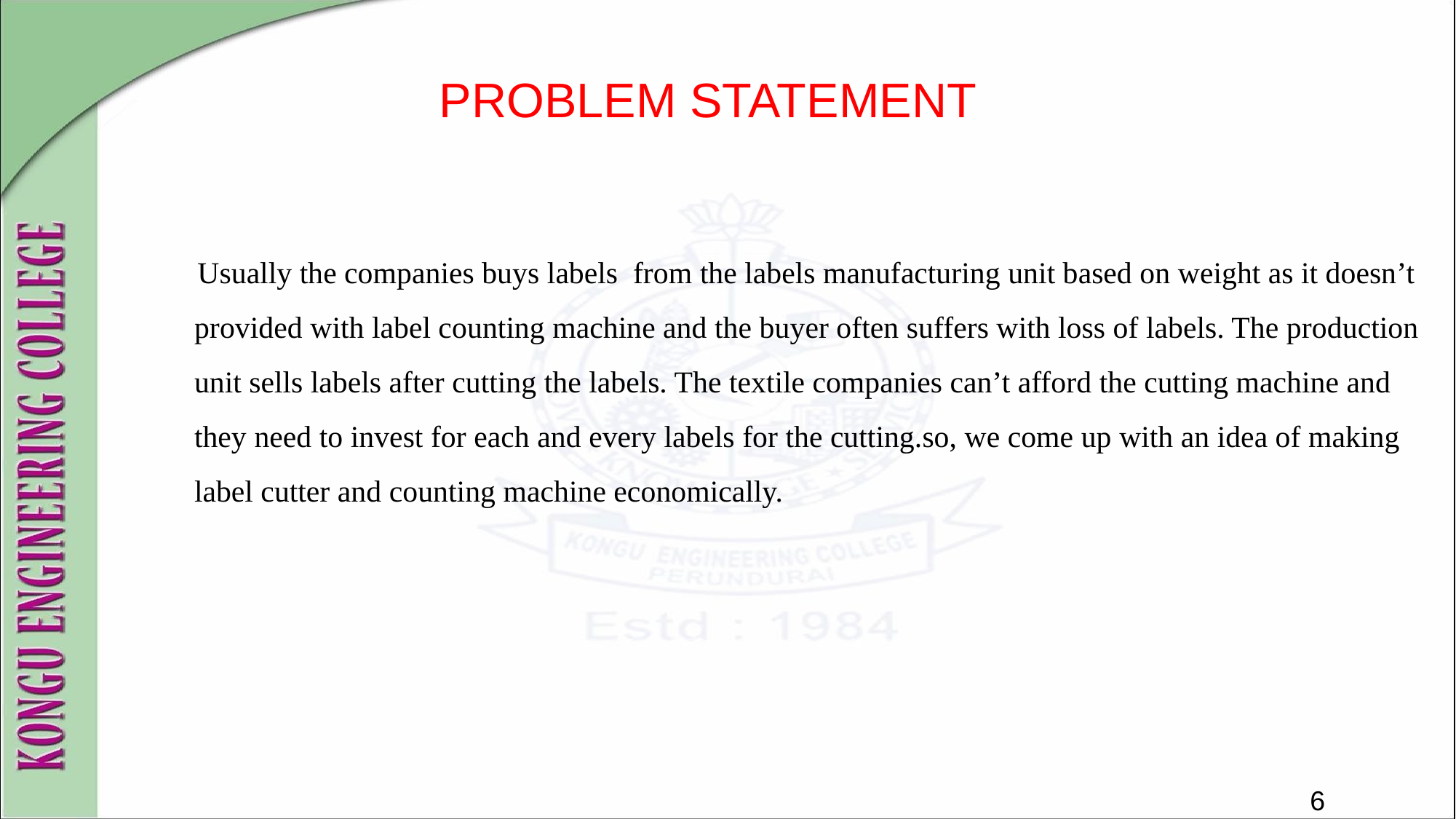

# PROBLEM STATEMENT
    Usually the companies buys labels  from the labels manufacturing unit based on weight as it doesn’t provided with label counting machine and the buyer often suffers with loss of labels. The production unit sells labels after cutting the labels. The textile companies can’t afford the cutting machine and they need to invest for each and every labels for the cutting.so, we come up with an idea of making label cutter and counting machine economically.

6